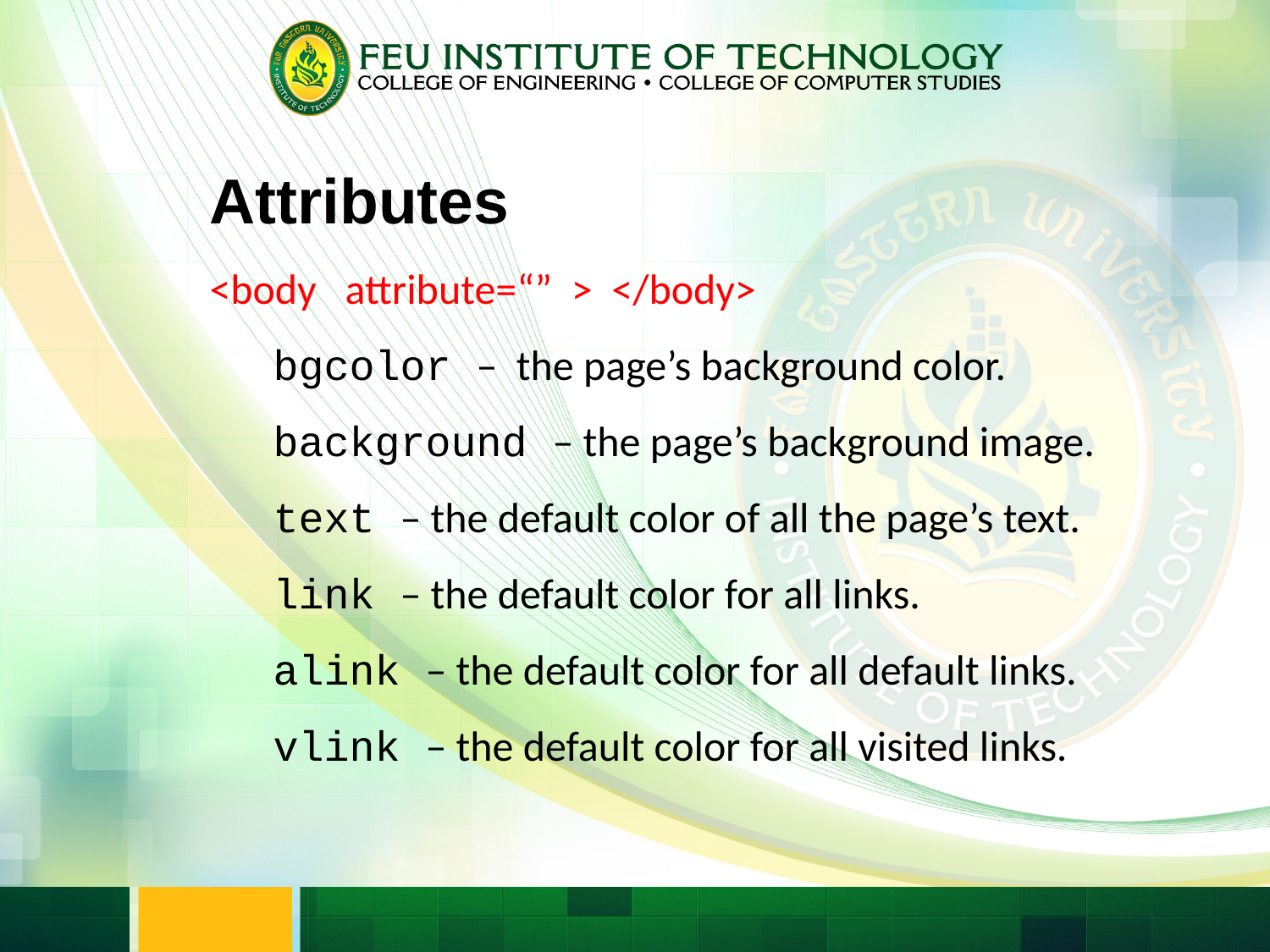

Attributes
<body   attribute=“”  >  </body>
bgcolor –  the page’s background color.
background – the page’s background image.
text – the default color of all the page’s text.
link – the default color for all links.
alink – the default color for all default links.
vlink – the default color for all visited links.